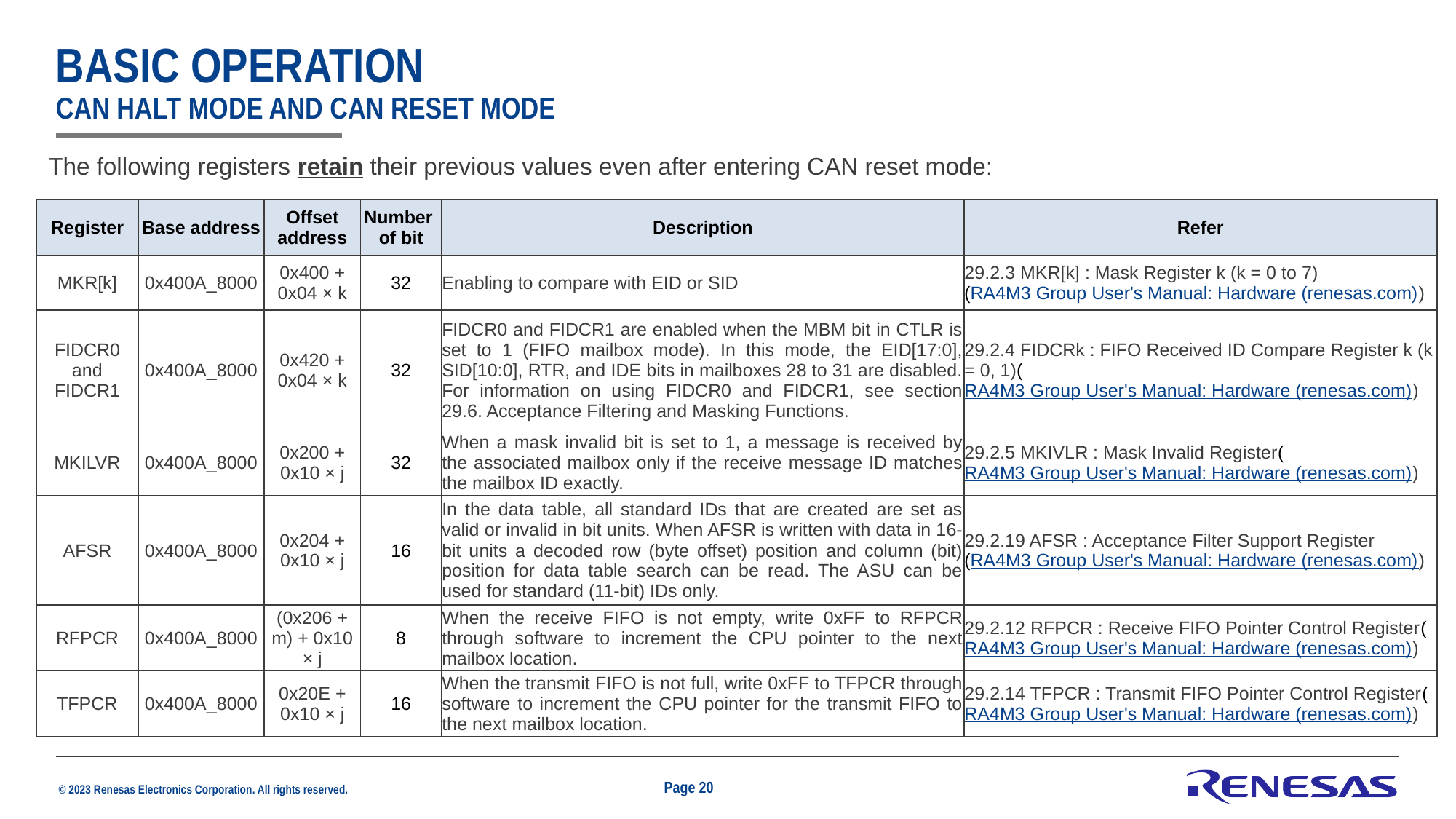

# BASIC OPERATION CAN HALT MODE AND CAN RESET MODE
The following registers retain their previous values even after entering CAN reset mode:
| Register | Base address | Offset address | Number of bit | Description | Refer |
| --- | --- | --- | --- | --- | --- |
| MKR[k] | 0x400A\_8000 | 0x400 + 0x04 × k | 32 | Enabling to compare with EID or SID | 29.2.3 MKR[k] : Mask Register k (k = 0 to 7) (RA4M3 Group User's Manual: Hardware (renesas.com)) |
| FIDCR0 and FIDCR1 | 0x400A\_8000 | 0x420 + 0x04 × k | 32 | FIDCR0 and FIDCR1 are enabled when the MBM bit in CTLR is set to 1 (FIFO mailbox mode). In this mode, the EID[17:0], SID[10:0], RTR, and IDE bits in mailboxes 28 to 31 are disabled. For information on using FIDCR0 and FIDCR1, see section 29.6. Acceptance Filtering and Masking Functions. | 29.2.4 FIDCRk : FIFO Received ID Compare Register k (k = 0, 1) (RA4M3 Group User's Manual: Hardware (renesas.com)) |
| MKILVR | 0x400A\_8000 | 0x200 + 0x10 × j | 32 | When a mask invalid bit is set to 1, a message is received by the associated mailbox only if the receive message ID matches the mailbox ID exactly. | 29.2.5 MKIVLR : Mask Invalid Register (RA4M3 Group User's Manual: Hardware (renesas.com)) |
| AFSR | 0x400A\_8000 | 0x204 + 0x10 × j | 16 | In the data table, all standard IDs that are created are set as valid or invalid in bit units. When AFSR is written with data in 16-bit units a decoded row (byte offset) position and column (bit) position for data table search can be read. The ASU can be used for standard (11-bit) IDs only. | 29.2.19 AFSR : Acceptance Filter Support Register (RA4M3 Group User's Manual: Hardware (renesas.com)) |
| RFPCR | 0x400A\_8000 | (0x206 + m) + 0x10 × j | 8 | When the receive FIFO is not empty, write 0xFF to RFPCR through software to increment the CPU pointer to the next mailbox location. | 29.2.12 RFPCR : Receive FIFO Pointer Control Register (RA4M3 Group User's Manual: Hardware (renesas.com)) |
| TFPCR | 0x400A\_8000 | 0x20E + 0x10 × j | 16 | When the transmit FIFO is not full, write 0xFF to TFPCR through software to increment the CPU pointer for the transmit FIFO to the next mailbox location. | 29.2.14 TFPCR : Transmit FIFO Pointer Control Register (RA4M3 Group User's Manual: Hardware (renesas.com)) |